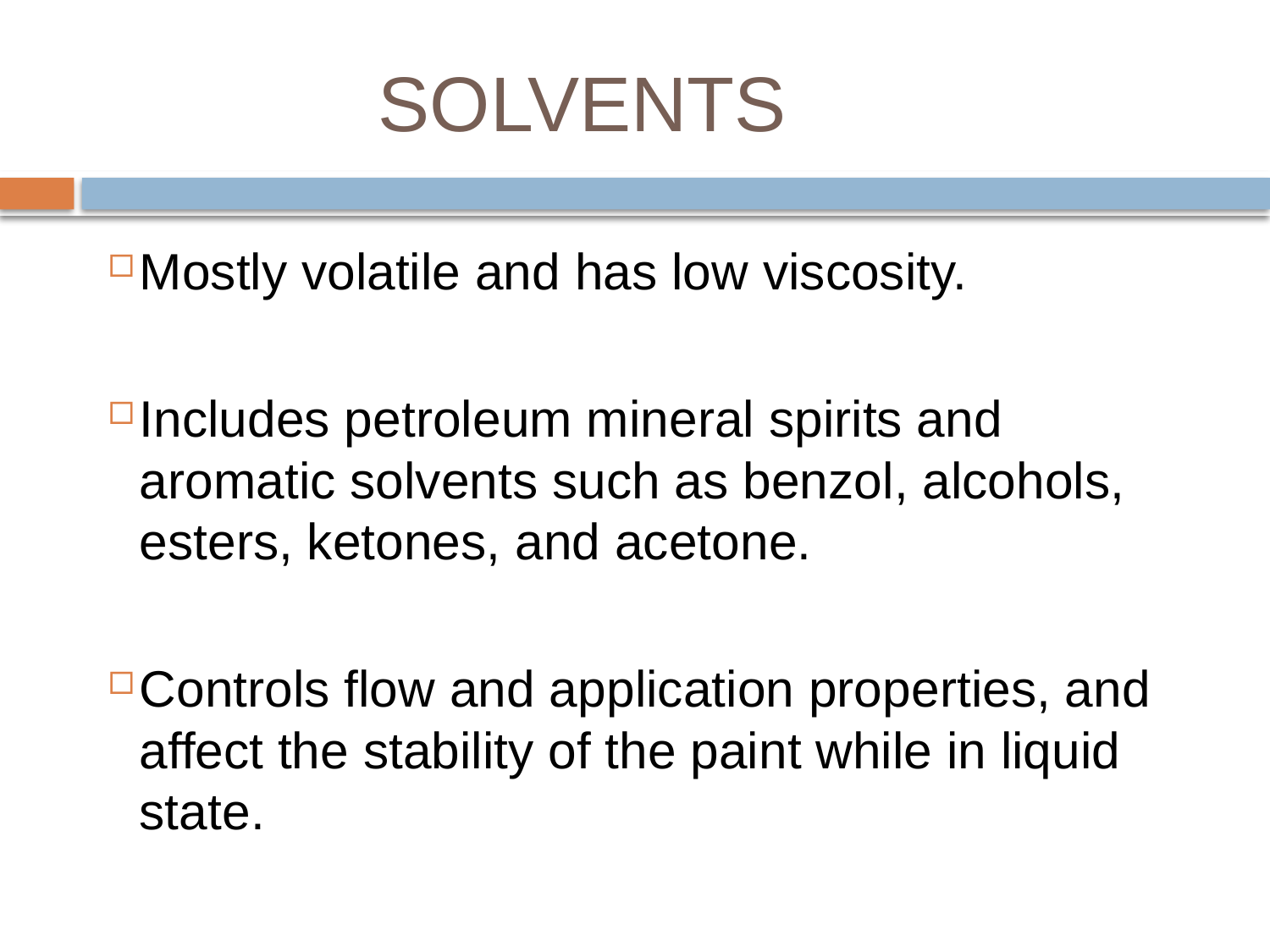

# SOLVENTS
Mostly volatile and has low viscosity.

Includes petroleum mineral spirits and aromatic solvents such as benzol, alcohols, esters, ketones, and acetone.

Controls flow and application properties, and affect the stability of the paint while in liquid state.